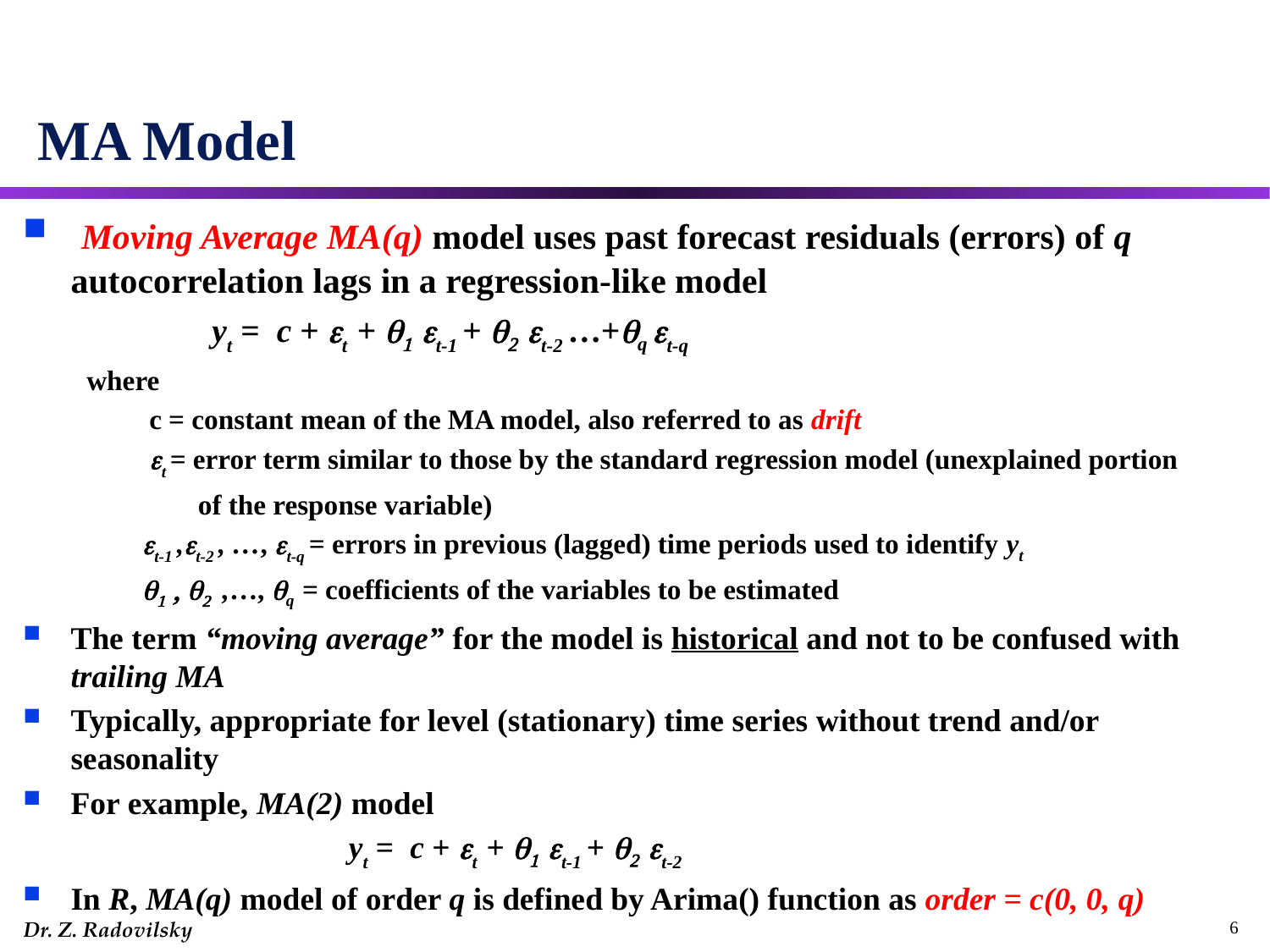

# MA Model
 Moving Average MA(q) model uses past forecast residuals (errors) of q autocorrelation lags in a regression-like model
           yt =  c + εt  + θ1 εt-1 + θ2 εt-2 …+θq εt-q
where
 c = constant mean of the MA model, also referred to as drift
 εt = error term similar to those by the standard regression model (unexplained portion
        of the response variable)
εt-1 ,εt-2 , …, εt-q = errors in previous (lagged) time periods used to identify yt
θ1 , θ2  ,…, θq  = coefficients of the variables to be estimated
The term “moving average” for the model is historical and not to be confused with trailing MA
Typically, appropriate for level (stationary) time series without trend and/or seasonality
For example, MA(2) model
		 yt =  c + εt  + θ1 εt-1 + θ2 εt-2
In R, MA(q) model of order q is defined by Arima() function as order = c(0, 0, q)